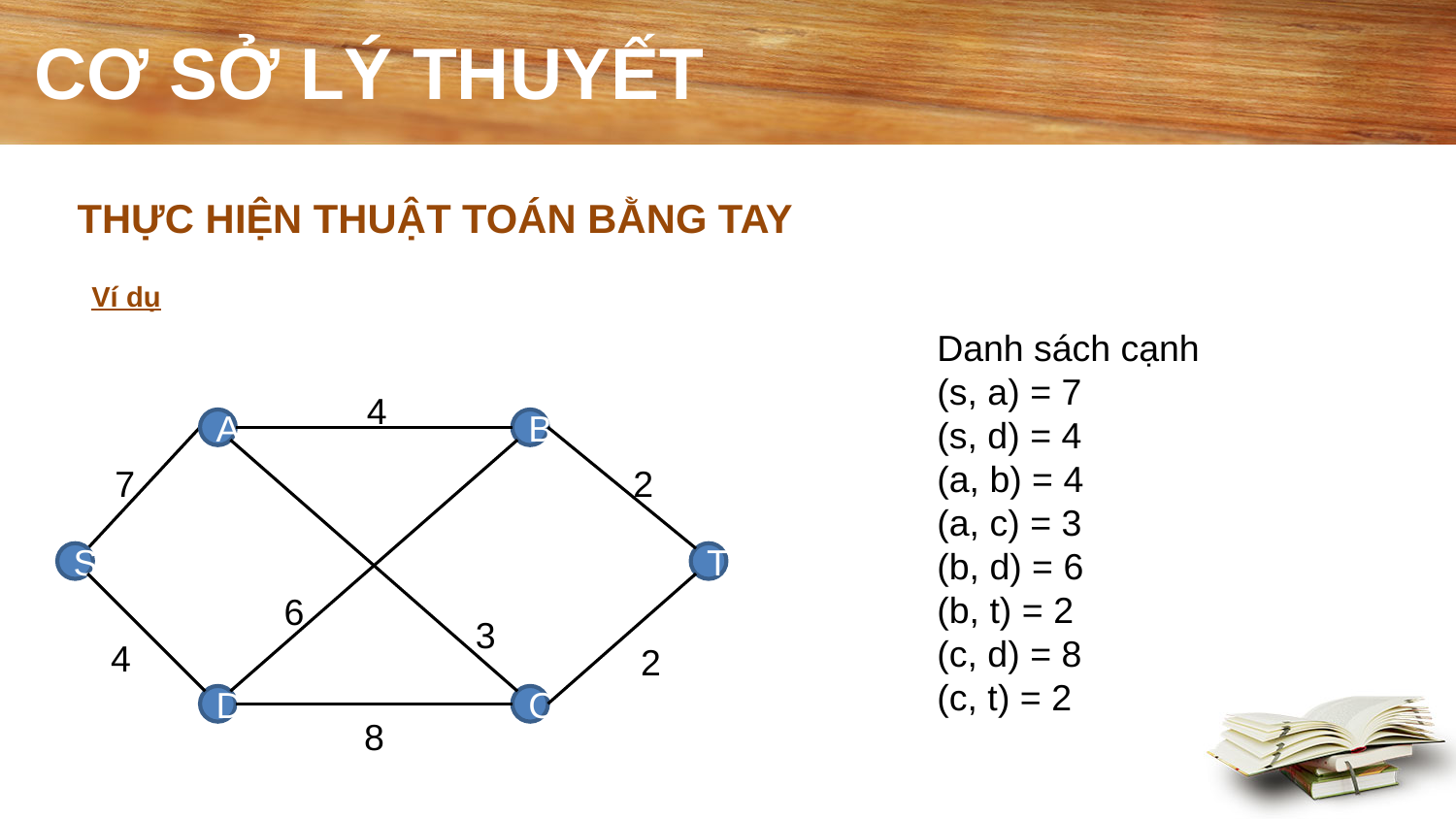

# CƠ SỞ LÝ THUYẾT
THỰC HIỆN THUẬT TOÁN BẰNG TAY
Ví dụ
Danh sách cạnh
(s, a) = 7
(s, d) = 4
(a, b) = 4
(a, c) = 3
(b, d) = 6
(b, t) = 2
(c, d) = 8
(c, t) = 2
4
A
B
7
2
S
T
6
3
4
2
D
C
8